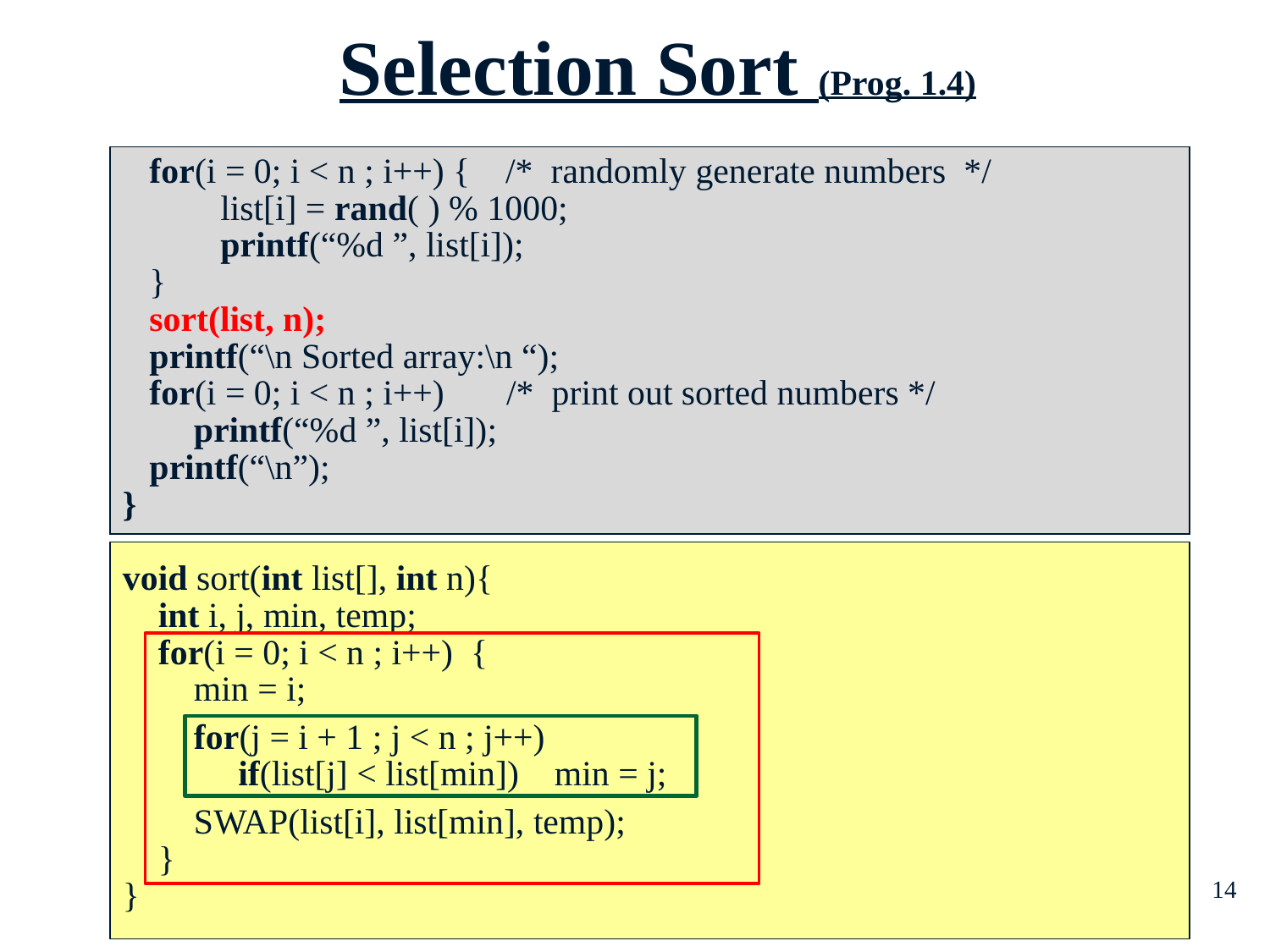

# Selection Sort (Prog. 1.4)
   for(i = 0; i < n ; i++) {    /*  randomly generate numbers  */
           list[i] = rand( ) % 1000;
           printf(“%d ”, list[i]);
   }
   sort(list, n);
   printf(“\n Sorted array:\n “);
   for(i = 0; i < n ; i++)       /*  print out sorted numbers */
        printf(“%d ”, list[i]);
   printf(“\n”);
}

void sort(int list[], int n){
    int i, j, min, temp;
    for(i = 0; i < n ; i++)  {
        min = i;
        for(j = i + 1 ; j < n ; j++)
             if(list[j] < list[min])    min = j;
        SWAP(list[i], list[min], temp);
    }
}

14